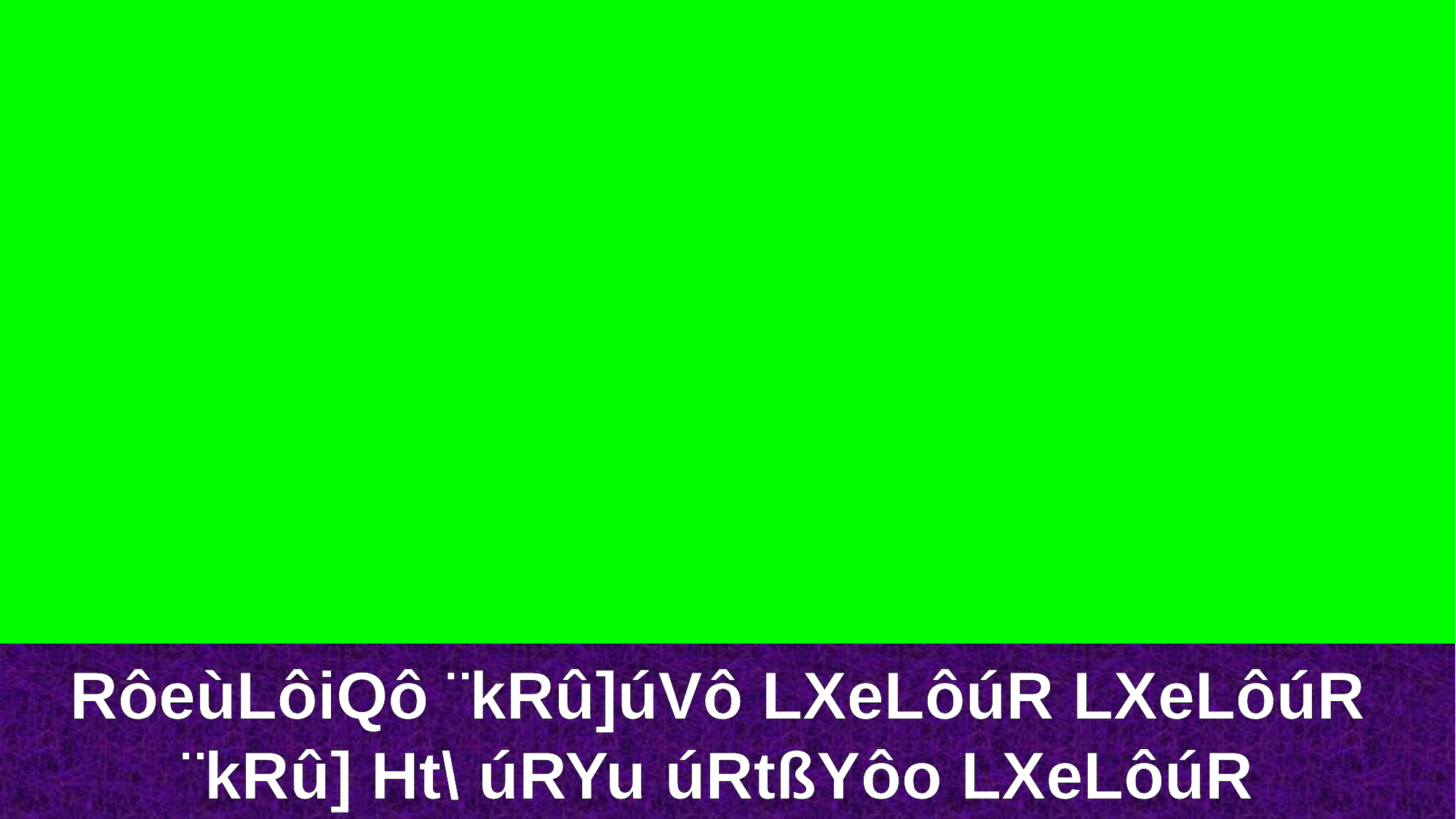

RôeùLôiQô ¨kRû]úVô LXeLôúR LXeLôúR
¨kRû] Ht\ úRYu úRtßYôo LXeLôúR